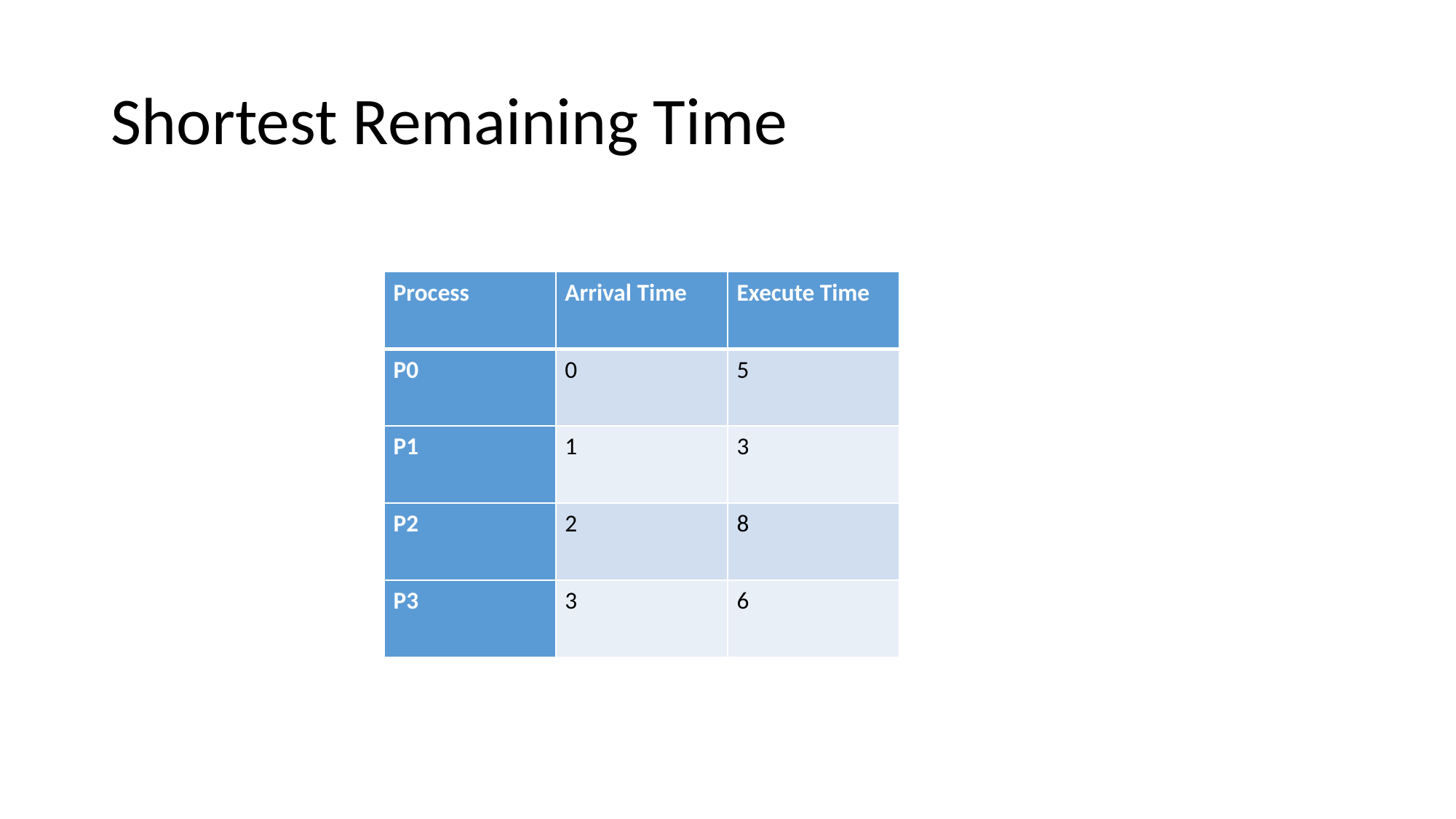

# Shortest Remaining Time
| Process | Arrival Time | Execute Time |
| --- | --- | --- |
| P0 | 0 | 5 |
| P1 | 1 | 3 |
| P2 | 2 | 8 |
| P3 | 3 | 6 |